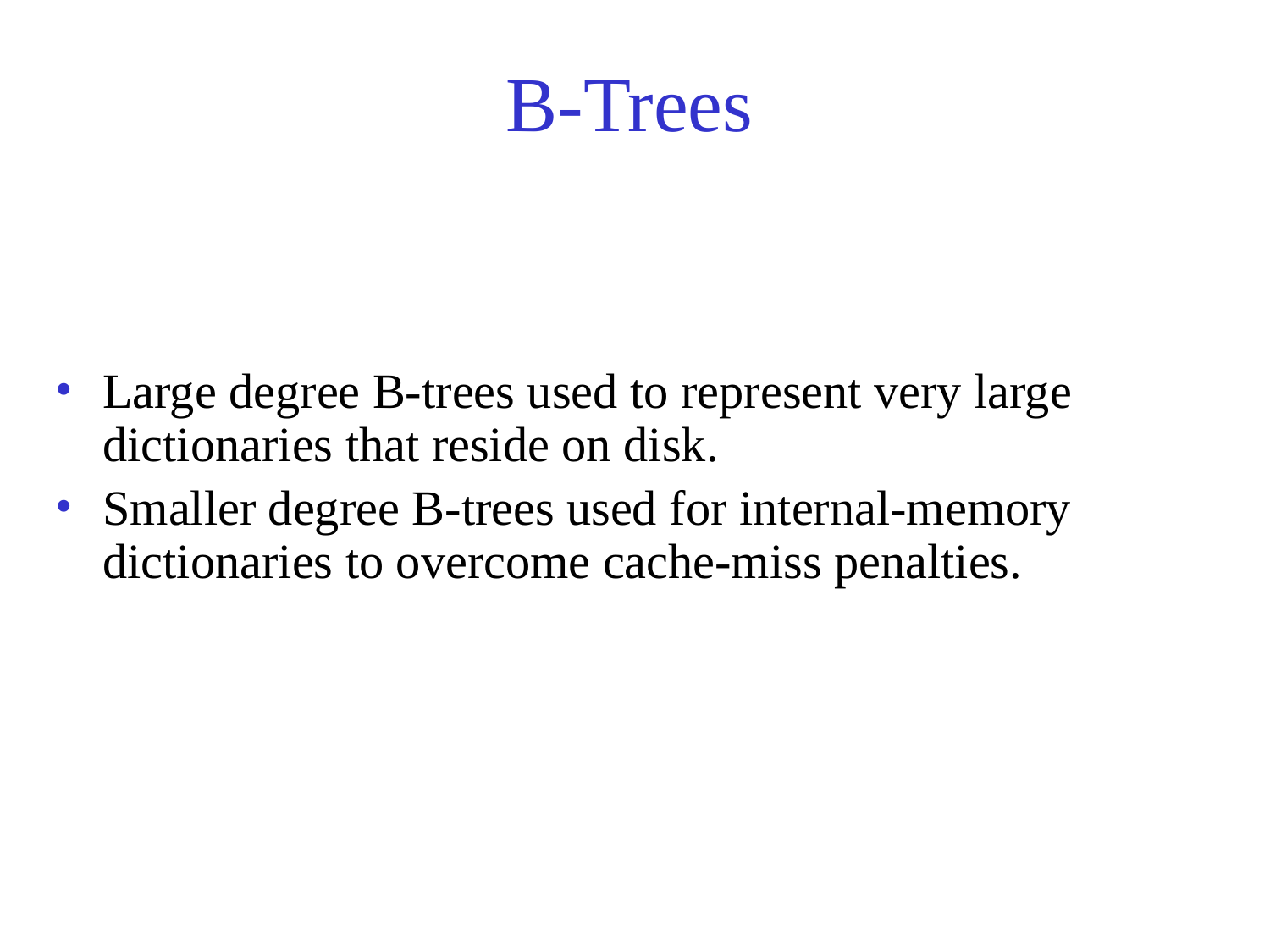

# B-Trees
Large degree B-trees used to represent very large dictionaries that reside on disk.
Smaller degree B-trees used for internal-memory dictionaries to overcome cache-miss penalties.